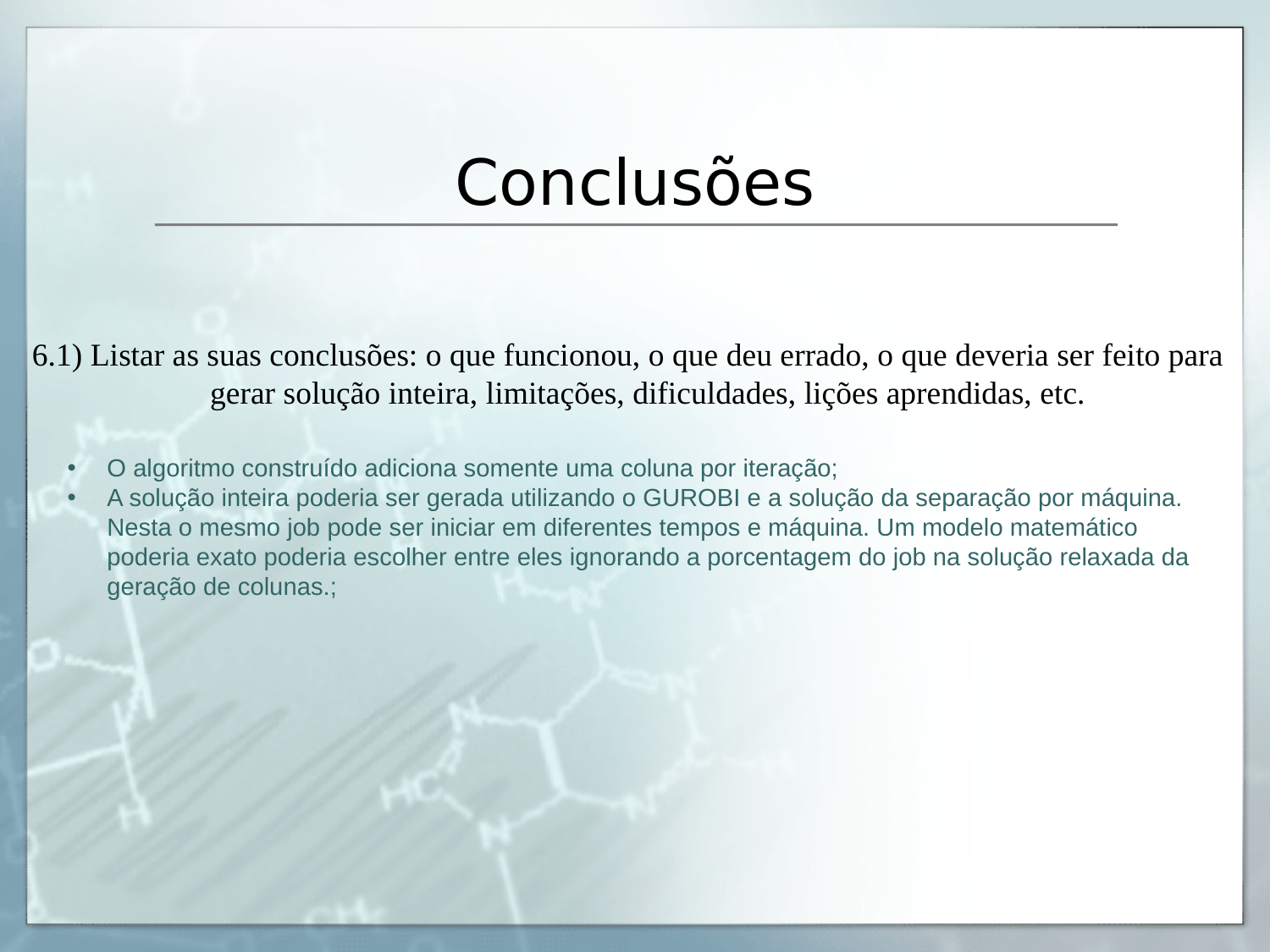

# Conclusões
 6.1) Listar as suas conclusões: o que funcionou, o que deu errado, o que deveria ser feito para gerar solução inteira, limitações, dificuldades, lições aprendidas, etc.
O algoritmo construído adiciona somente uma coluna por iteração;
A solução inteira poderia ser gerada utilizando o GUROBI e a solução da separação por máquina. Nesta o mesmo job pode ser iniciar em diferentes tempos e máquina. Um modelo matemático poderia exato poderia escolher entre eles ignorando a porcentagem do job na solução relaxada da geração de colunas.;